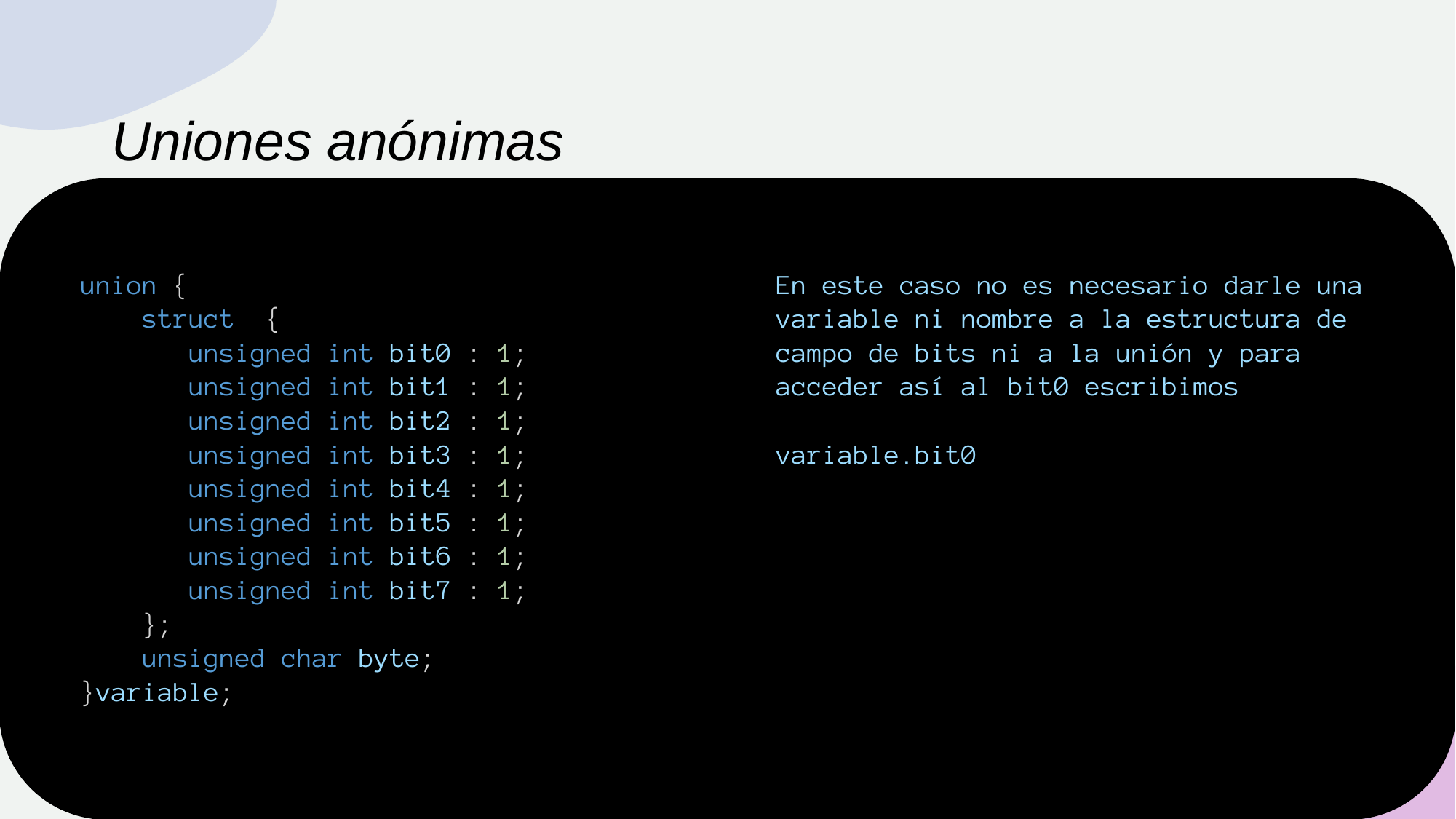

# Uniones anónimas

union {
    struct  {
       unsigned int bit0 : 1;
       unsigned int bit1 : 1;
       unsigned int bit2 : 1;
       unsigned int bit3 : 1;
       unsigned int bit4 : 1;
       unsigned int bit5 : 1;
       unsigned int bit6 : 1;
       unsigned int bit7 : 1;
    };
    unsigned char byte;
}variable;

En este caso no es necesario darle una variable ni nombre a la estructura de campo de bits ni a la unión y para acceder así al bit0 escribimos

variable.bit0